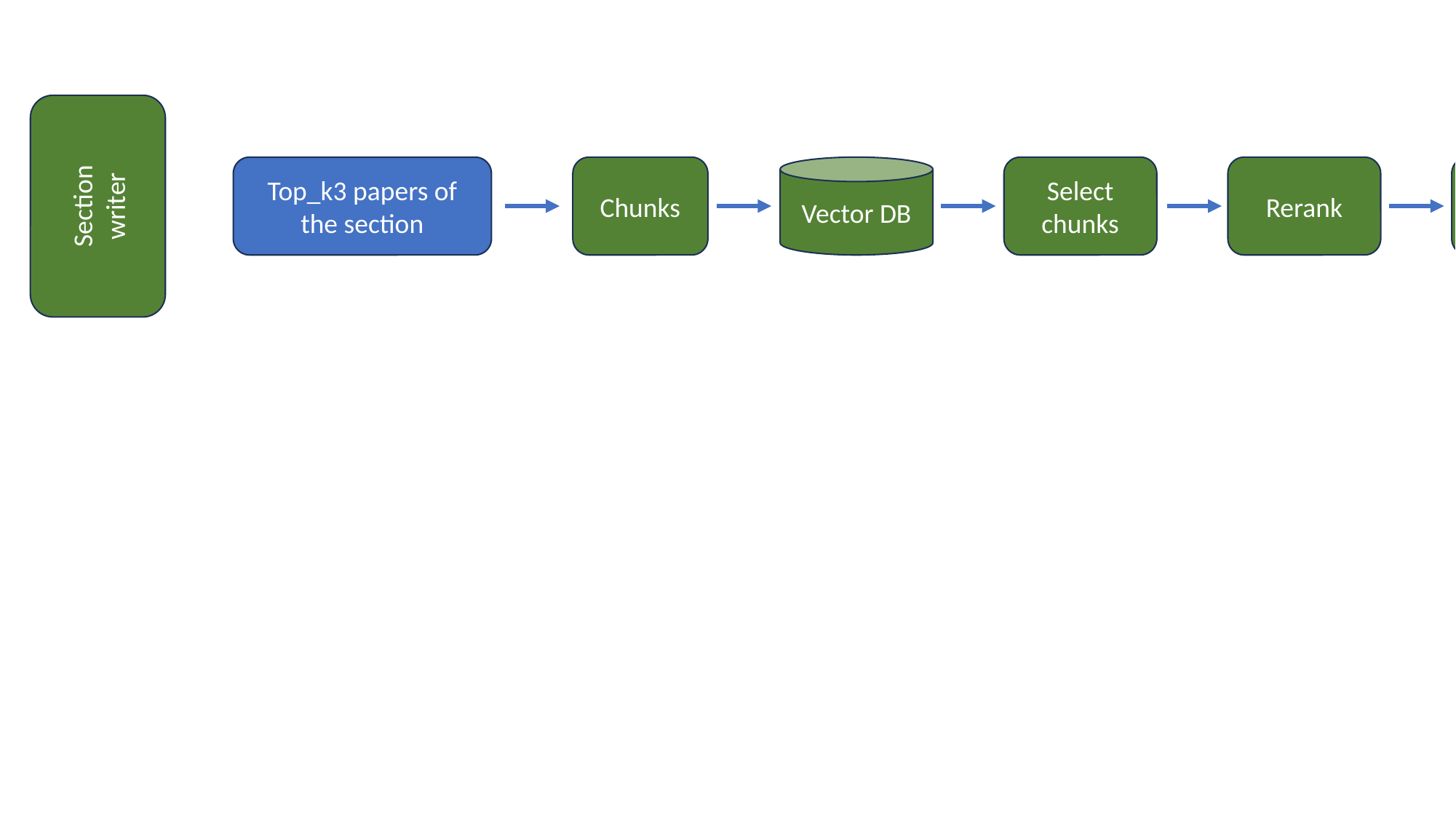

Section
writer
GPT
Top_k3 papers of the section
Chunks
Vector DB
Select chunks
Rerank